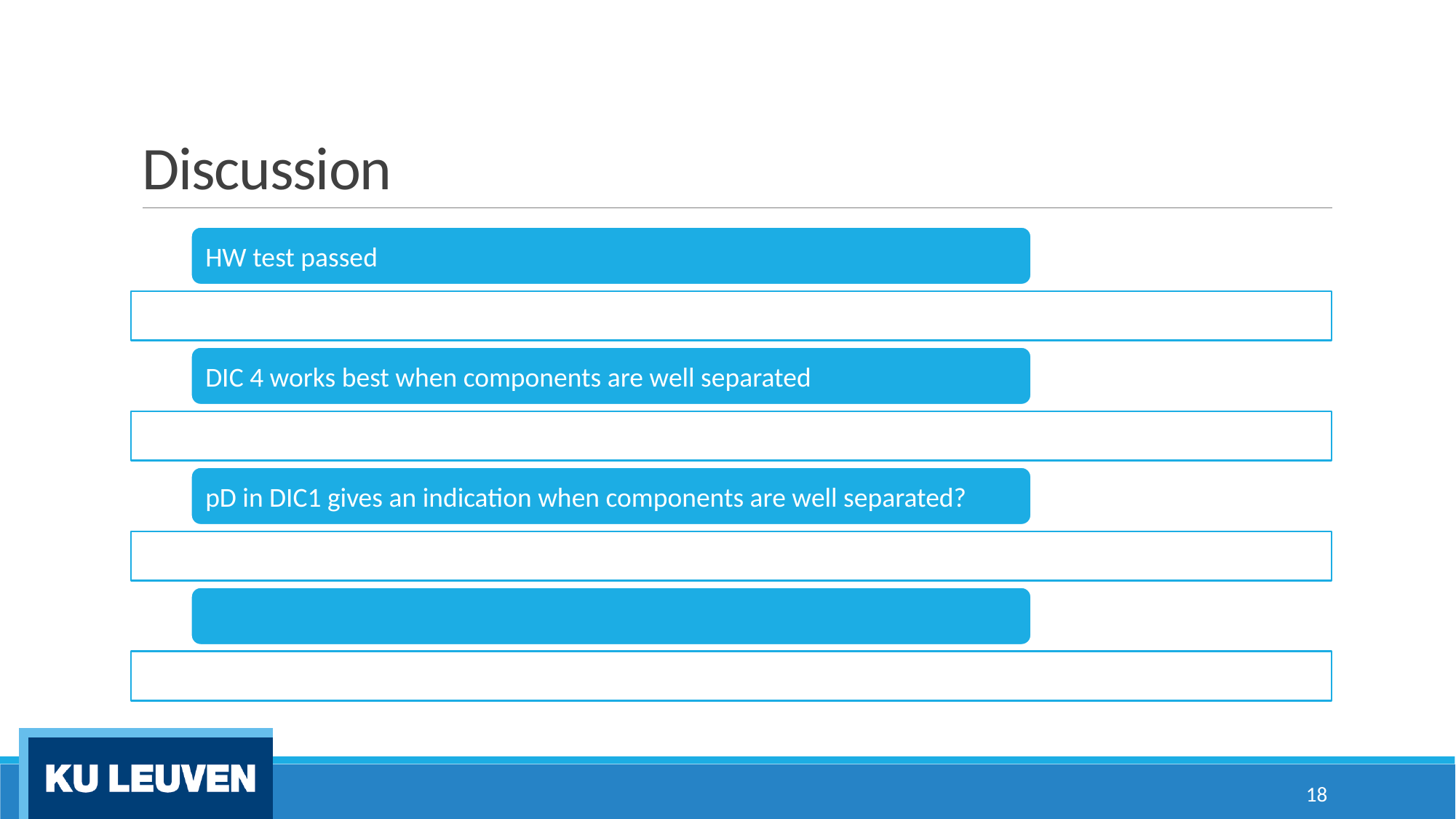

# Discussion
DIC 4 works best when components are well separated
pD in DIC1 gives an indication when components are well separated?
HW test passed
18